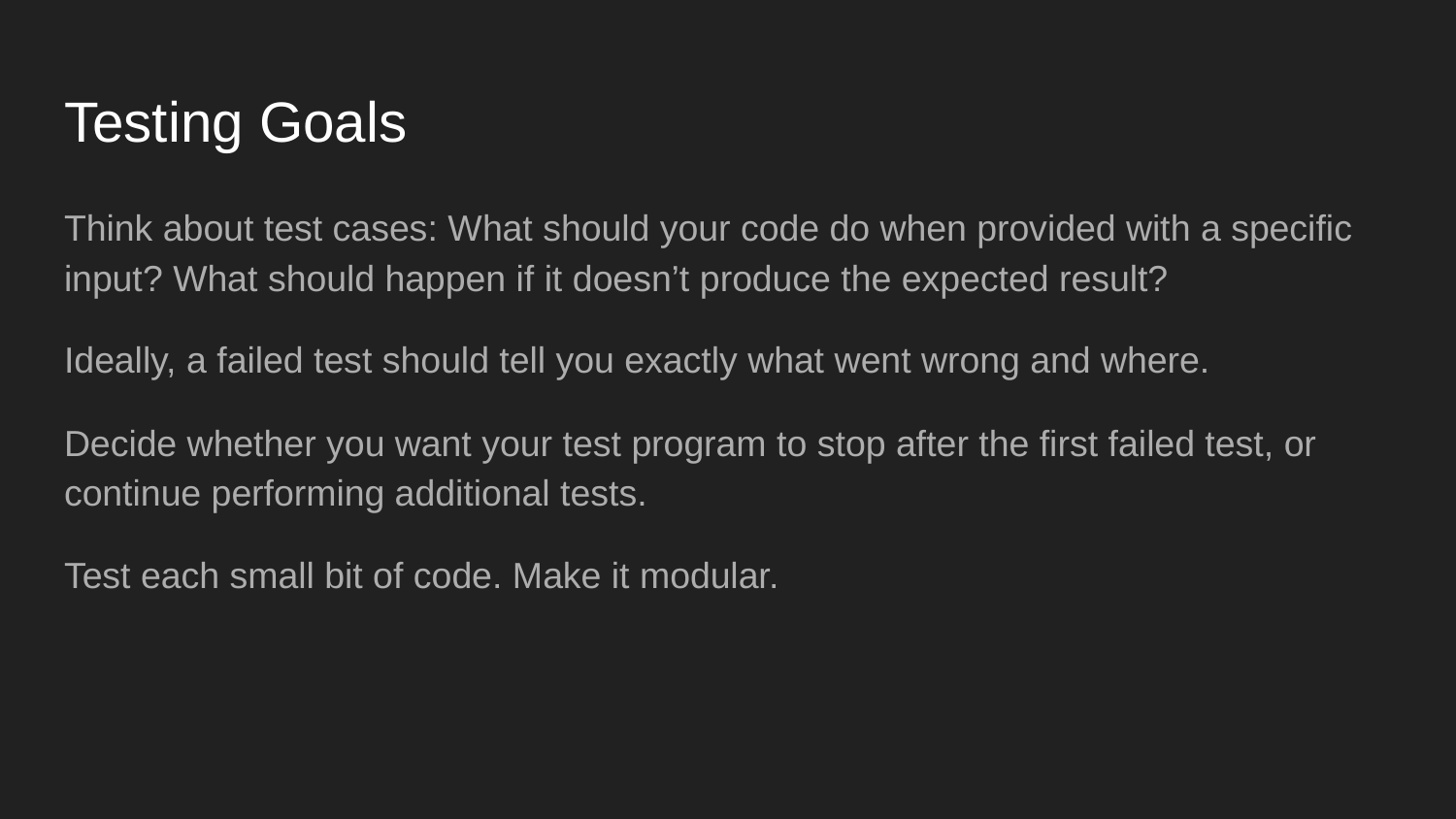

# Testing Goals
Think about test cases: What should your code do when provided with a specific input? What should happen if it doesn’t produce the expected result?
Ideally, a failed test should tell you exactly what went wrong and where.
Decide whether you want your test program to stop after the first failed test, or continue performing additional tests.
Test each small bit of code. Make it modular.